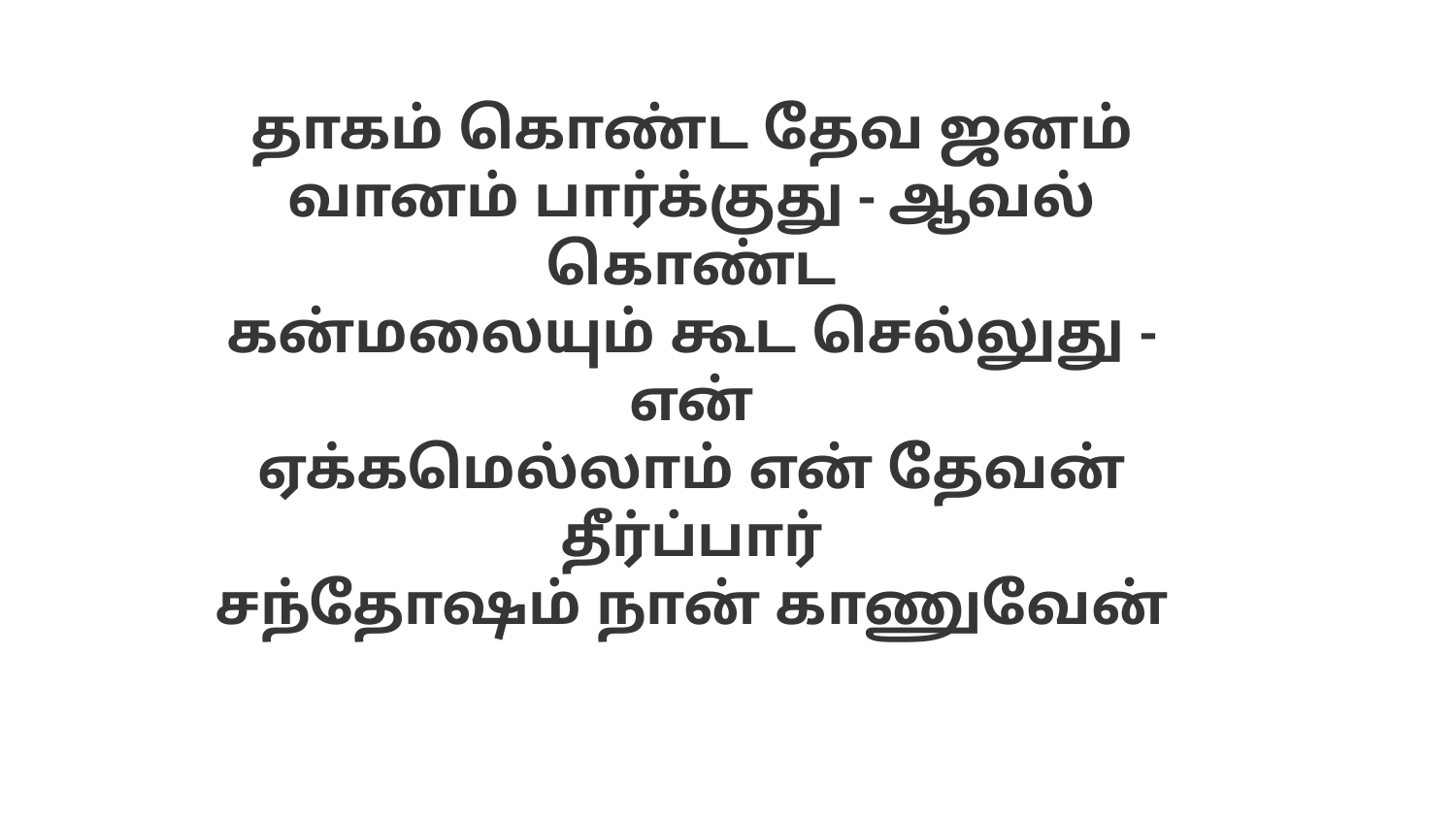

தாகம் கொண்ட தேவ ஜனம்
வானம் பார்க்குது - ஆவல் கொண்ட
கன்மலையும் கூட செல்லுது - என்
ஏக்கமெல்லாம் என் தேவன் தீர்ப்பார்
சந்தோஷம் நான் காணுவேன்